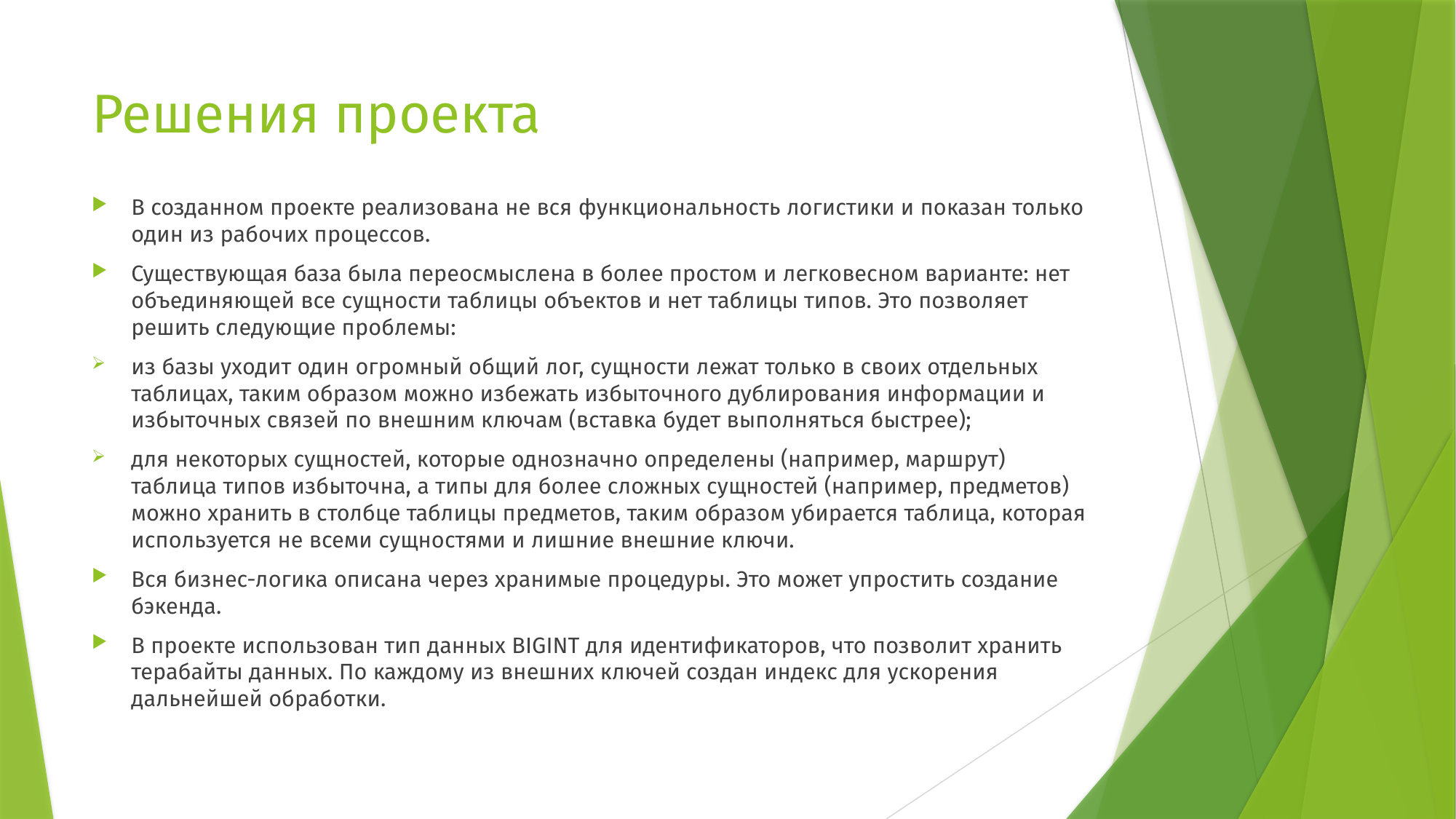

# Решения проекта
В созданном проекте реализована не вся функциональность логистики и показан только один из рабочих процессов.
Существующая база была переосмыслена в более простом и легковесном варианте: нет объединяющей все сущности таблицы объектов и нет таблицы типов. Это позволяет решить следующие проблемы:
из базы уходит один огромный общий лог, сущности лежат только в своих отдельных таблицах, таким образом можно избежать избыточного дублирования информации и избыточных связей по внешним ключам (вставка будет выполняться быстрее);
для некоторых сущностей, которые однозначно определены (например, маршрут) таблица типов избыточна, а типы для более сложных сущностей (например, предметов) можно хранить в столбце таблицы предметов, таким образом убирается таблица, которая используется не всеми сущностями и лишние внешние ключи.
Вся бизнес-логика описана через хранимые процедуры. Это может упростить создание бэкенда.
В проекте использован тип данных BIGINT для идентификаторов, что позволит хранить терабайты данных. По каждому из внешних ключей создан индекс для ускорения дальнейшей обработки.